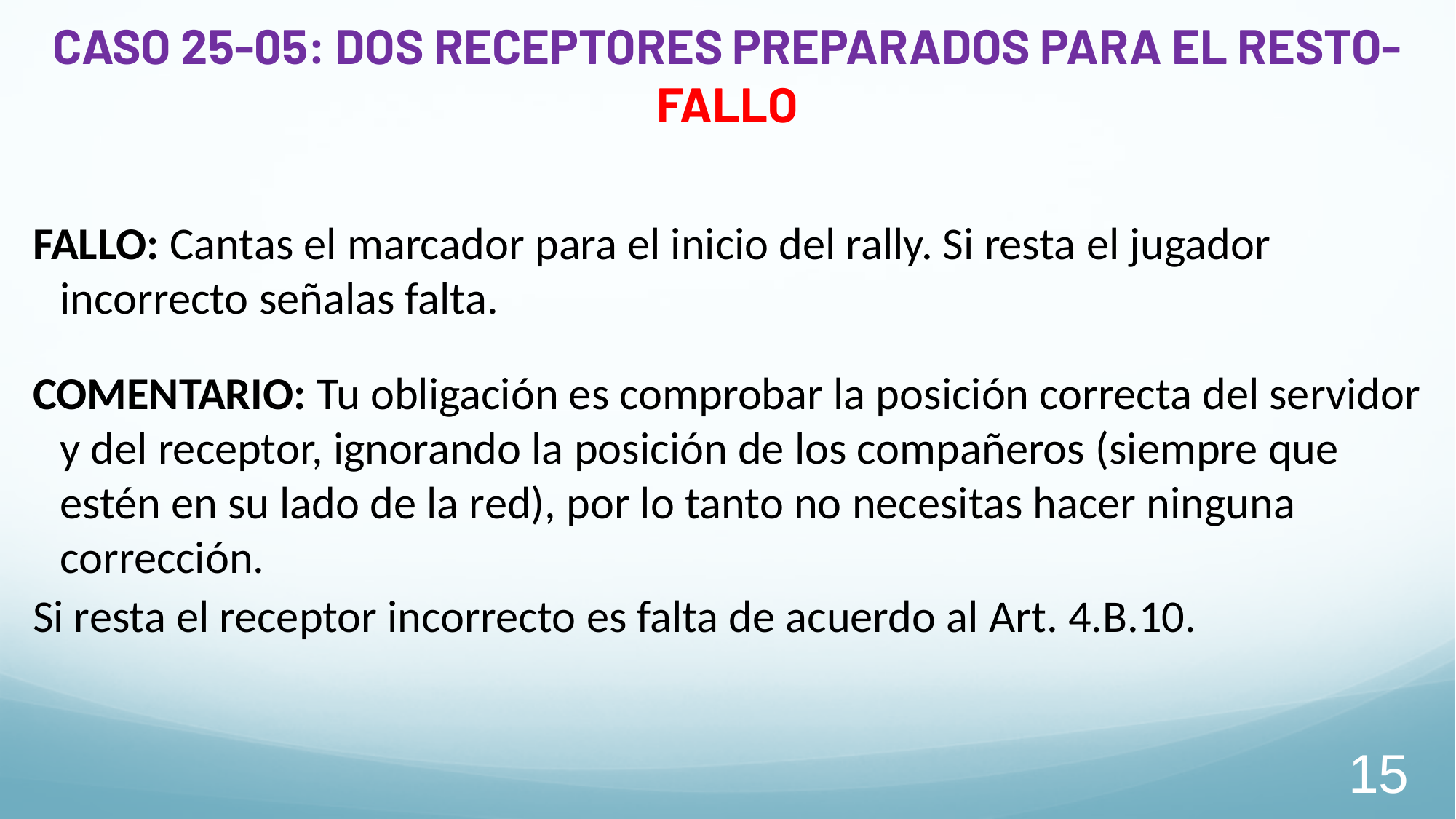

# CASO 25-05: DOS RECEPTORES PREPARADOS PARA EL RESTO- FALLO
FALLO: Cantas el marcador para el inicio del rally. Si resta el jugador incorrecto señalas falta.
COMENTARIO: Tu obligación es comprobar la posición correcta del servidor y del receptor, ignorando la posición de los compañeros (siempre que estén en su lado de la red), por lo tanto no necesitas hacer ninguna corrección.
Si resta el receptor incorrecto es falta de acuerdo al Art. 4.B.10.
15